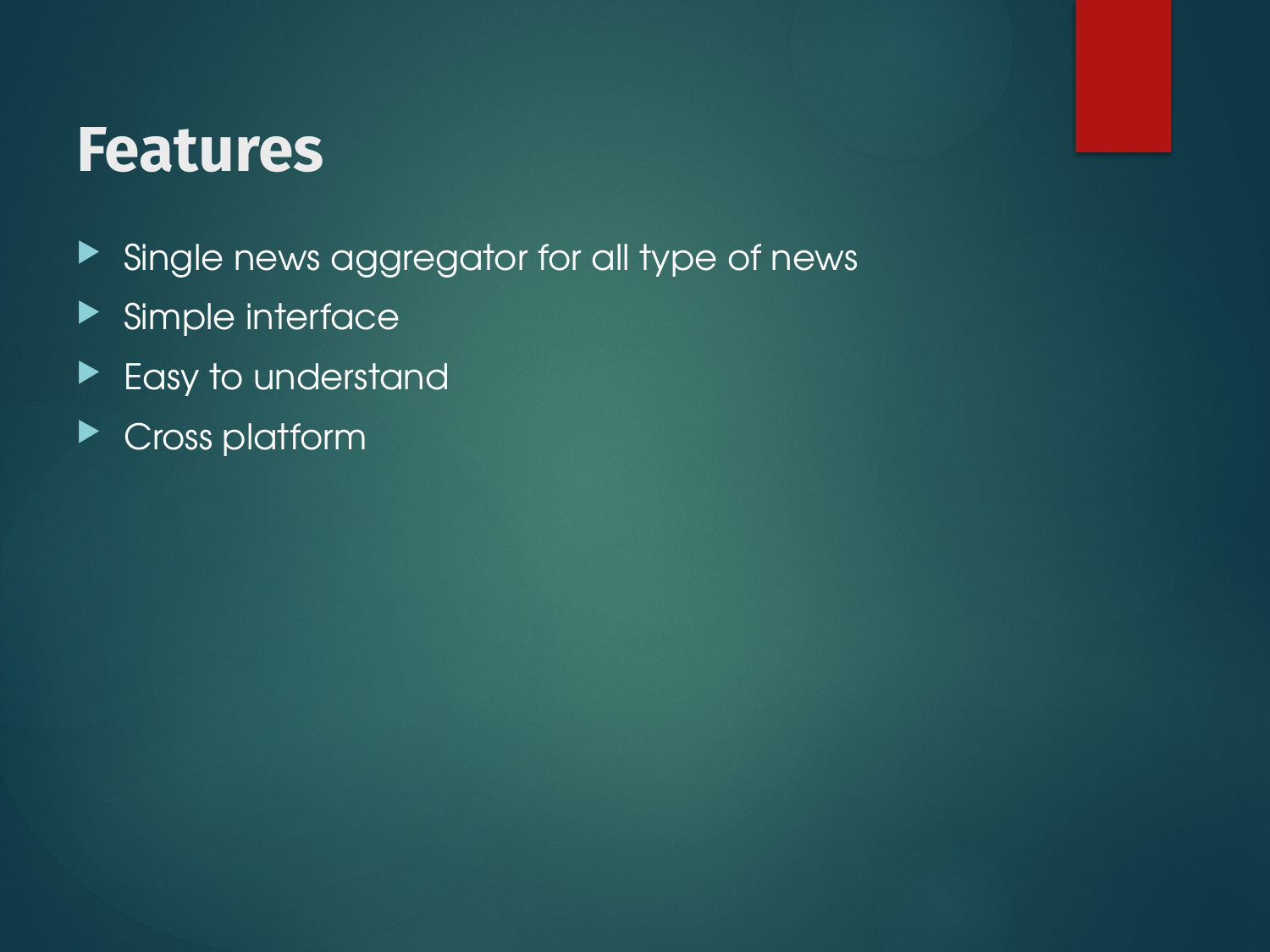

# Features
Single news aggregator for all type of news
Simple interface
Easy to understand
Cross platform